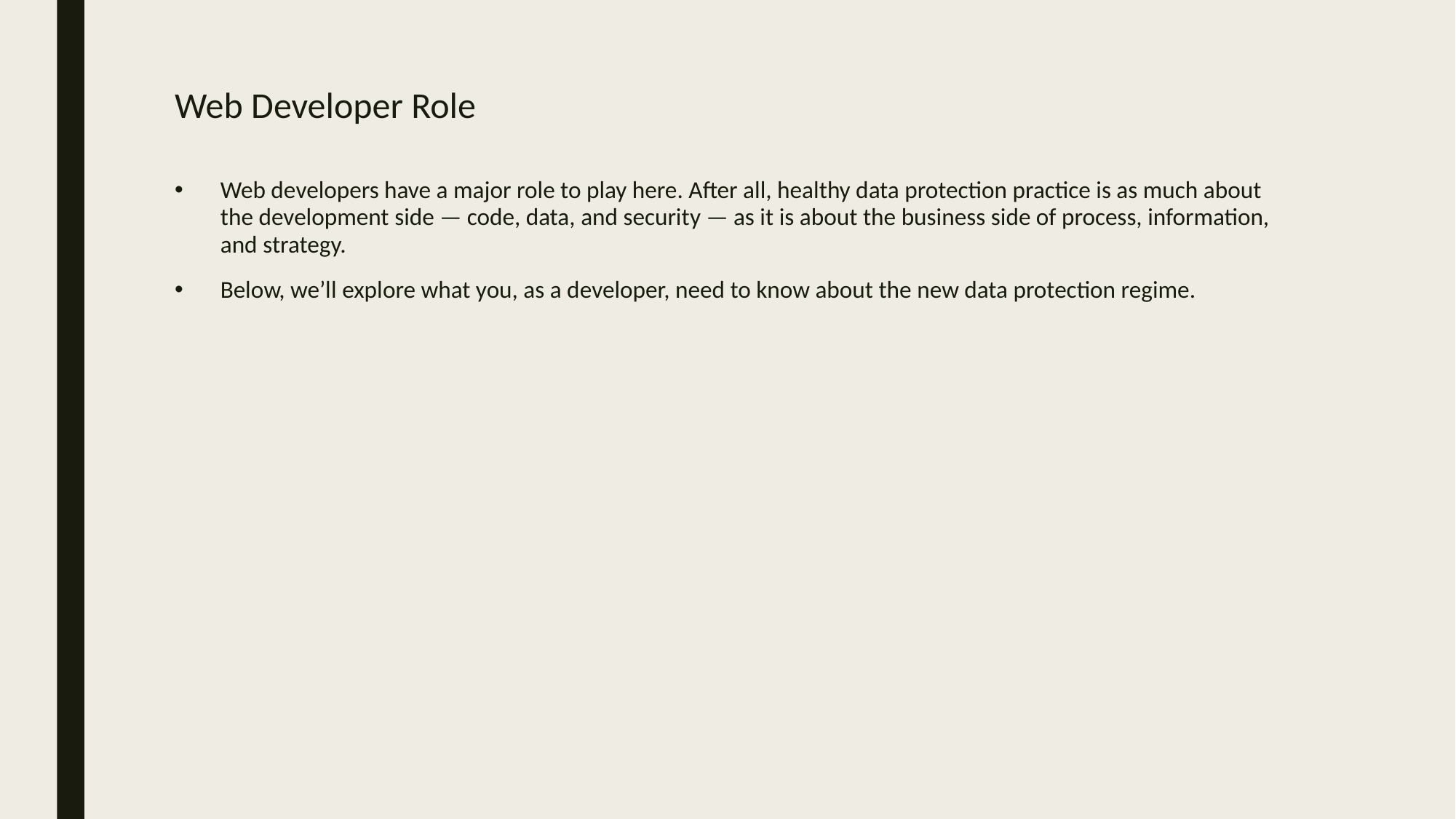

# Web Developer Role
Web developers have a major role to play here. After all, healthy data protection practice is as much about the development side — code, data, and security — as it is about the business side of process, information, and strategy.
Below, we’ll explore what you, as a developer, need to know about the new data protection regime.